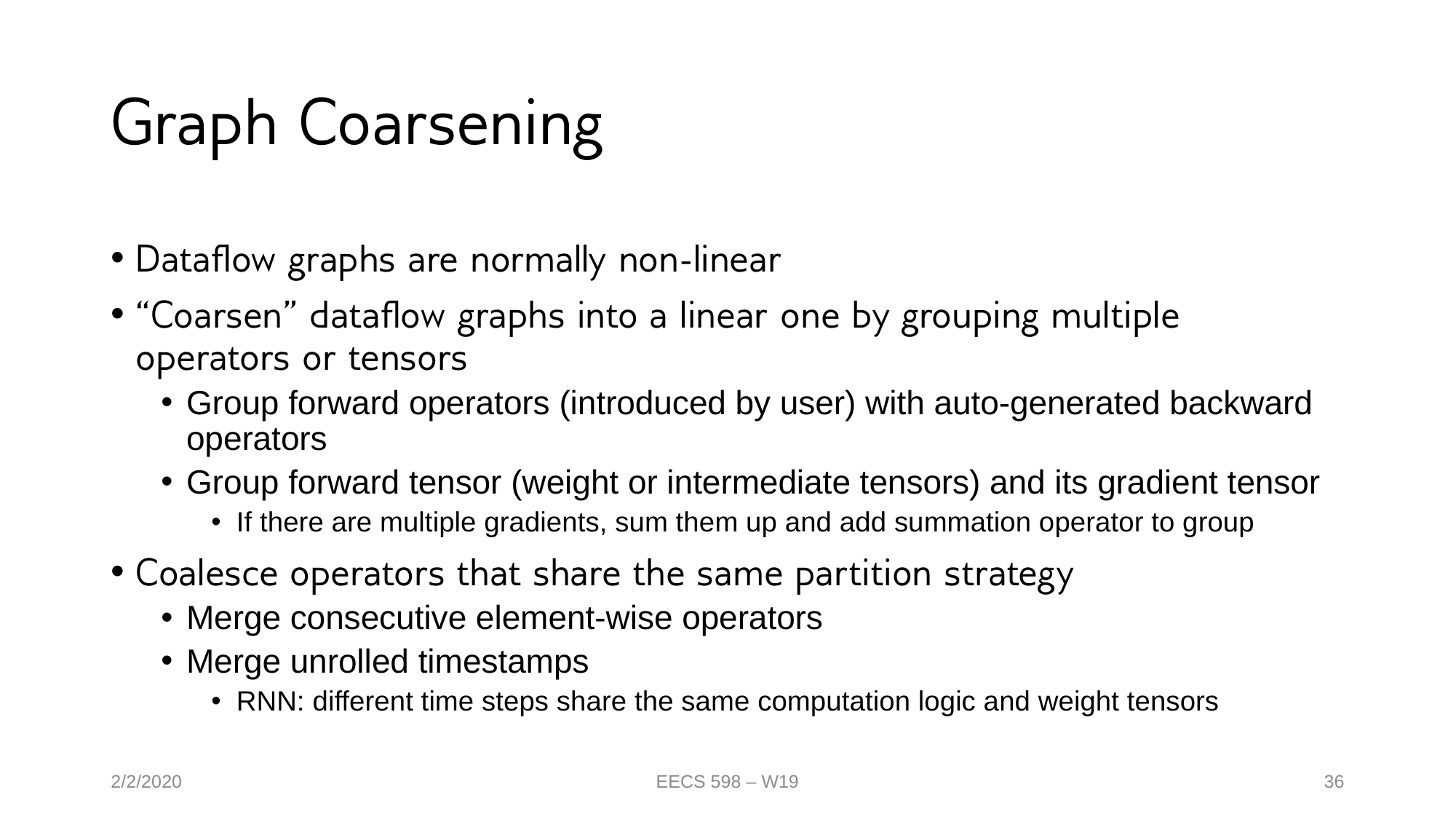

# Graph Coarsening
Dataflow graphs are normally non-linear
“Coarsen” dataflow graphs into a linear one by grouping multiple operators or tensors
Group forward operators (introduced by user) with auto-generated backward operators
Group forward tensor (weight or intermediate tensors) and its gradient tensor
If there are multiple gradients, sum them up and add summation operator to group
Coalesce operators that share the same partition strategy
Merge consecutive element-wise operators
Merge unrolled timestamps
RNN: different time steps share the same computation logic and weight tensors
2/2/2020
EECS 598 – W19
36